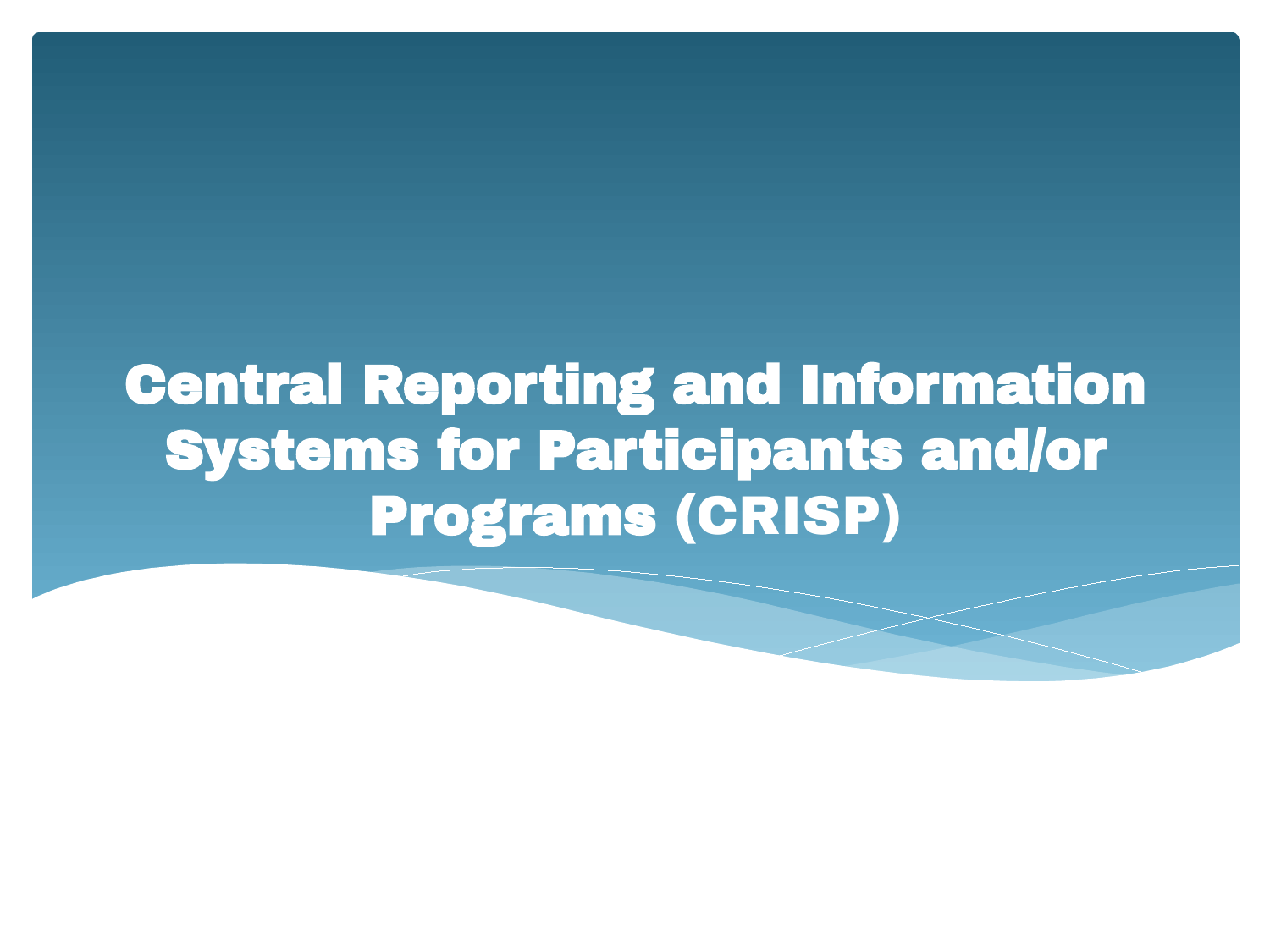

# Central Reporting and Information Systems for Participants and/or Programs (CRISP)